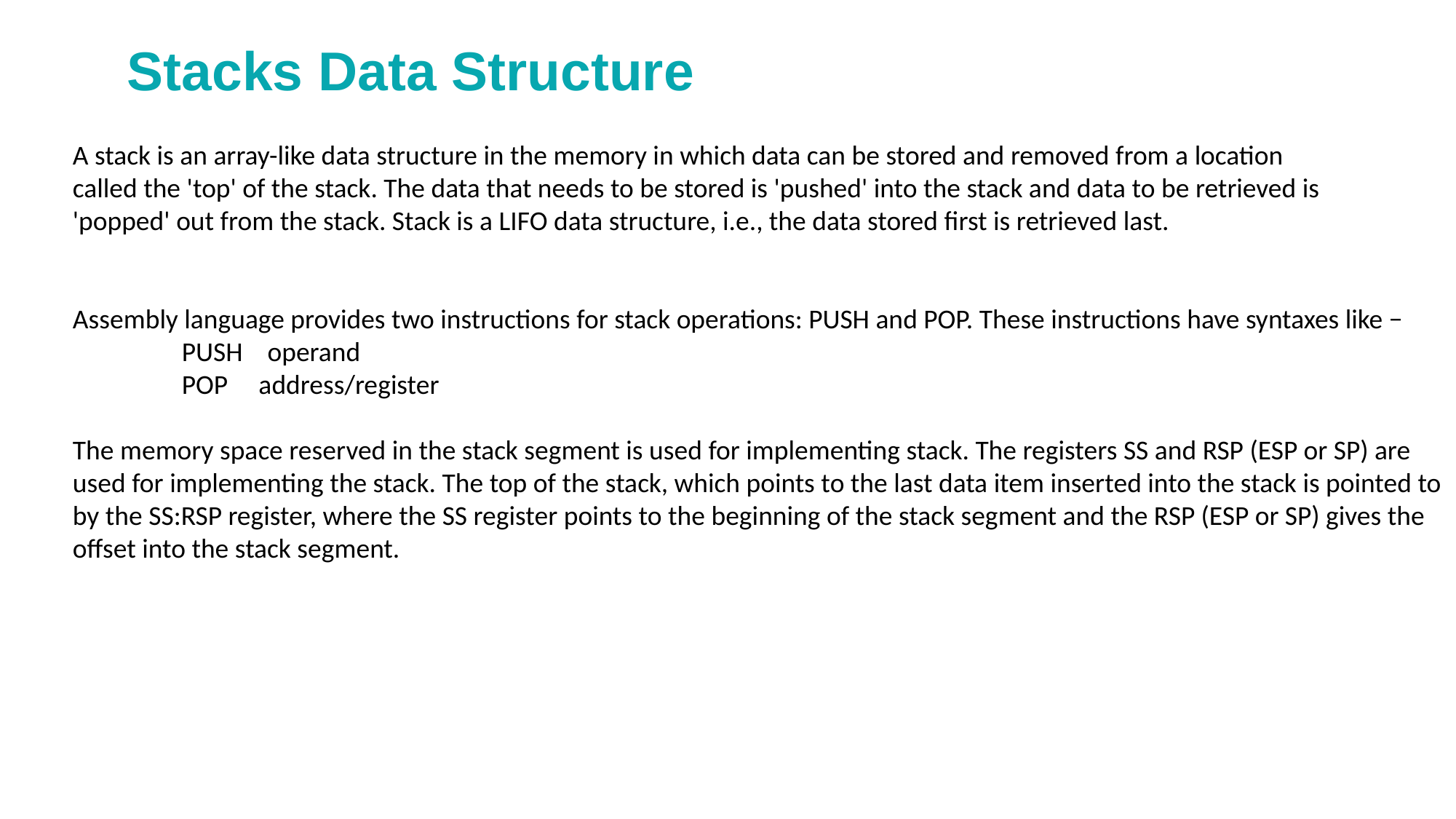

Stacks Data Structure
A stack is an array-like data structure in the memory in which data can be stored and removed from a location
called the 'top' of the stack. The data that needs to be stored is 'pushed' into the stack and data to be retrieved is
'popped' out from the stack. Stack is a LIFO data structure, i.e., the data stored first is retrieved last.

Assembly language provides two instructions for stack operations: PUSH and POP. These instructions have syntaxes like −
	PUSH    operand
	POP     address/register

The memory space reserved in the stack segment is used for implementing stack. The registers SS and RSP (ESP or SP) are
used for implementing the stack. The top of the stack, which points to the last data item inserted into the stack is pointed to
by the SS:RSP register, where the SS register points to the beginning of the stack segment and the RSP (ESP or SP) gives the
offset into the stack segment.